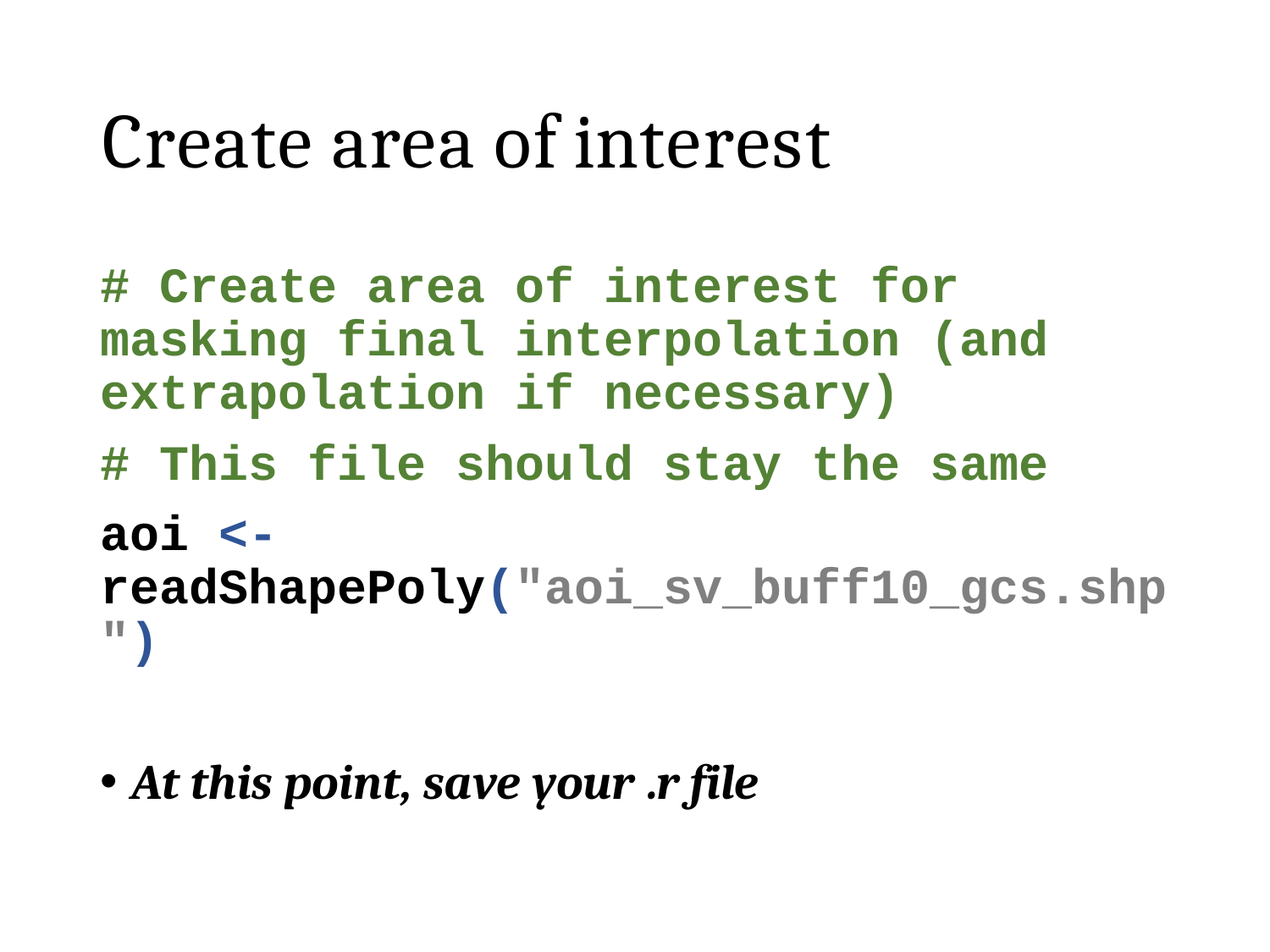

# Create area of interest
# Create area of interest for masking final interpolation (and extrapolation if necessary)
# This file should stay the same
aoi <- readShapePoly("aoi_sv_buff10_gcs.shp")

At this point, save your .r file